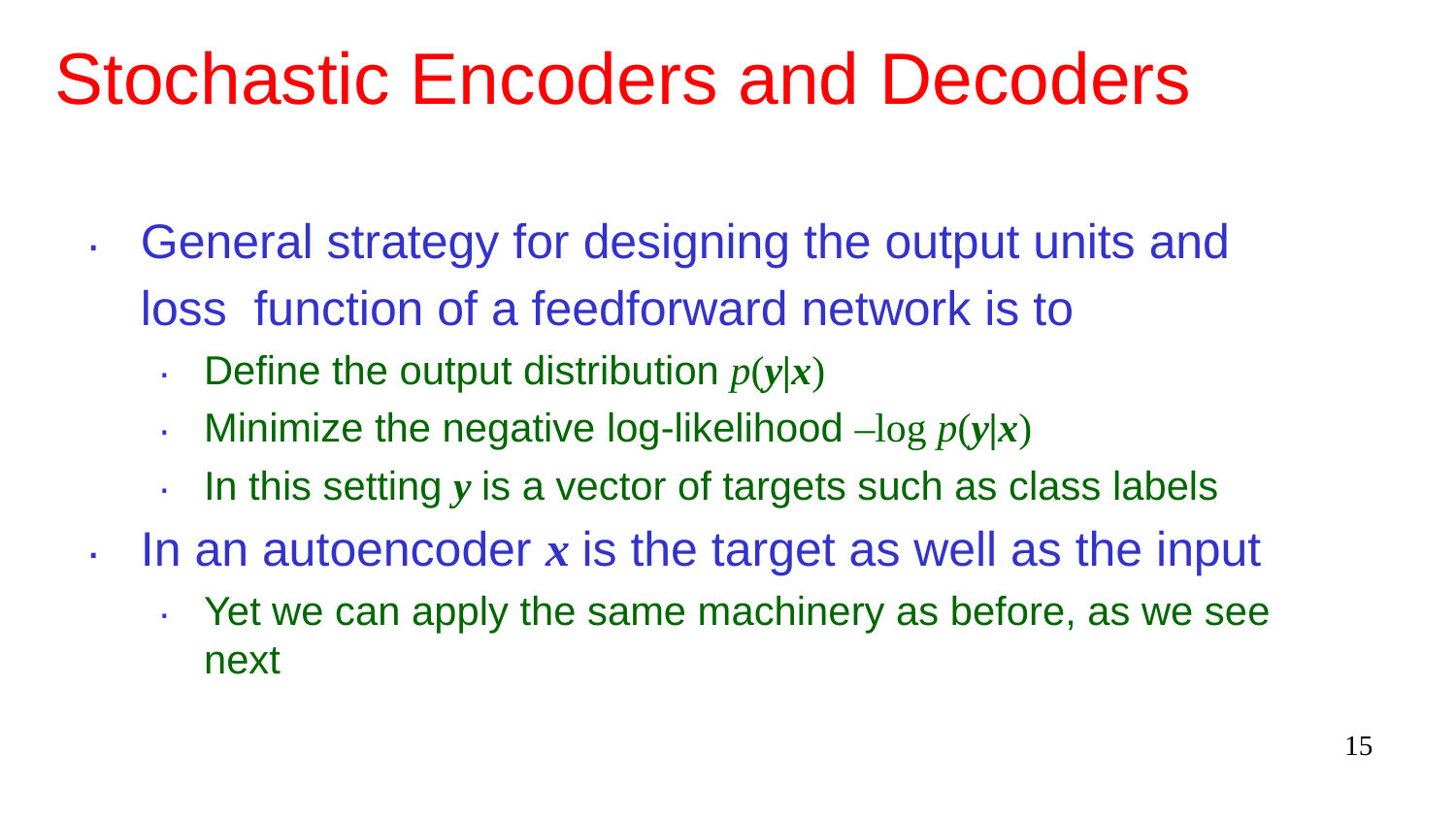

Stochastic Encoders and Decoders
General strategy for designing the output units and loss  function of a feedforward network is to
Define the output distribution p(y|x)
Minimize the negative log-likelihood –log p(y|x)
In this setting y is a vector of targets such as class labels
In an autoencoder x is the target as well as the input
Yet we can apply the same machinery as before, as we see next
15